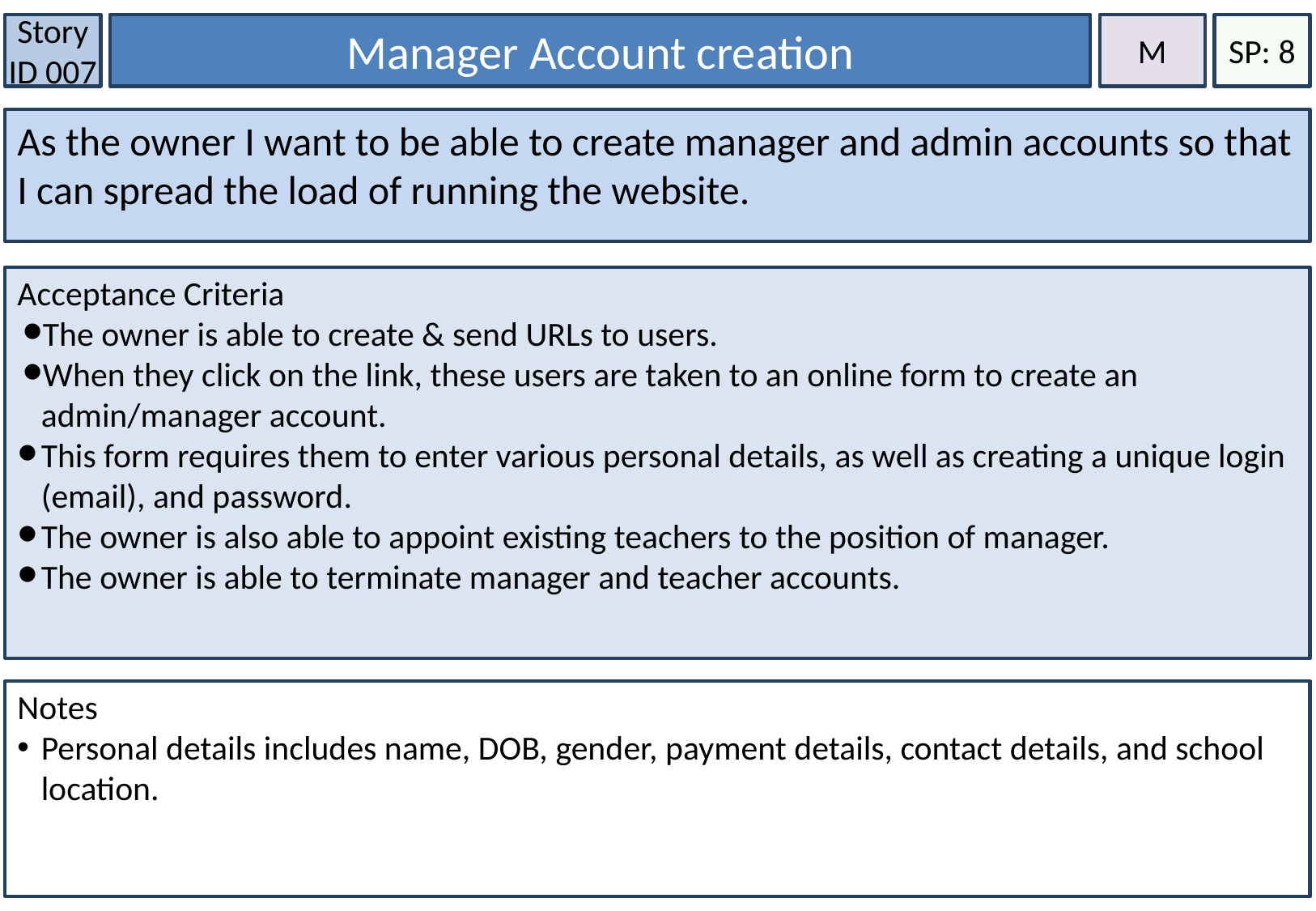

Story ID 007
Manager Account creation
M
SP: 8
As the owner I want to be able to create manager and admin accounts so that I can spread the load of running the website.
Acceptance Criteria
The owner is able to create & send URLs to users.
When they click on the link, these users are taken to an online form to create an admin/manager account.
This form requires them to enter various personal details, as well as creating a unique login (email), and password.
The owner is also able to appoint existing teachers to the position of manager.
The owner is able to terminate manager and teacher accounts.
Notes
Personal details includes name, DOB, gender, payment details, contact details, and school location.